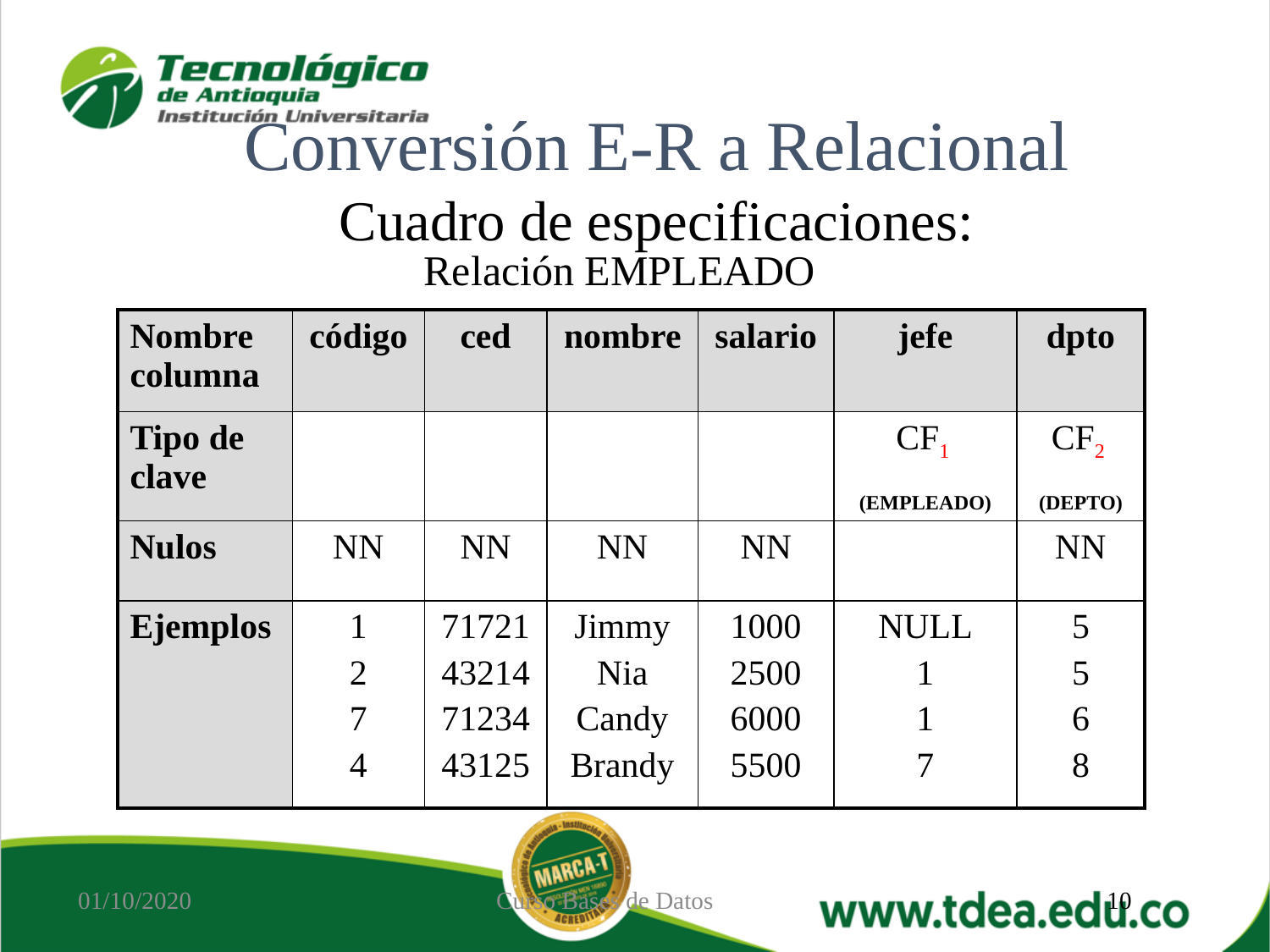

Conversión E-R a Relacional
Cuadro de especificaciones:
Relación EMPLEADO
| Nombre columna | código | ced | nombre | salario | jefe | dpto |
| --- | --- | --- | --- | --- | --- | --- |
| Tipo de clave |  |  |  |  | CF1 (EMPLEADO) | CF2 (DEPTO) |
| Nulos | NN | NN | NN | NN |  | NN |
| Ejemplos | 1 2 7 4 | 71721 43214 71234 43125 | Jimmy Nia Candy Brandy | 1000 2500 6000 5500 | NULL 1 1 7 | 5 5 6 8 |
01/10/2020
Curso Bases de Datos
10